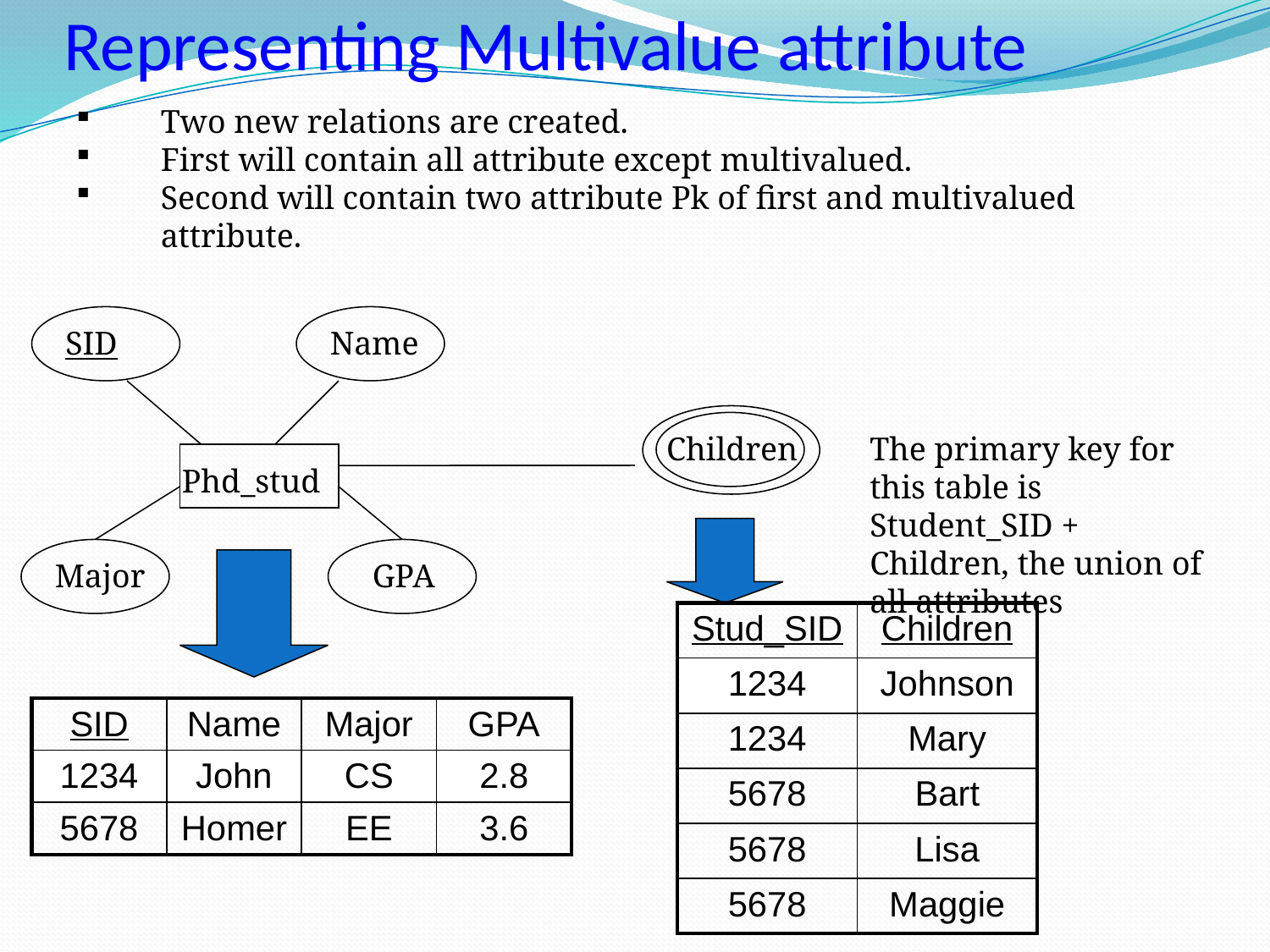

# Representing Multivalue attribute
Two new relations are created.
First will contain all attribute except multivalued.
Second will contain two attribute Pk of first and multivalued attribute.

SID
Name

 Children
The primary key for this table is Student_SID + Children, the union of all attributes

Phd_stud

Major

GPA
| Stud\_SID | Children |
| --- | --- |
| 1234 | Johnson |
| 1234 | Mary |
| 5678 | Bart |
| 5678 | Lisa |
| 5678 | Maggie |
| SID | Name | Major | GPA |
| --- | --- | --- | --- |
| 1234 | John | CS | 2.8 |
| 5678 | Homer | EE | 3.6 |